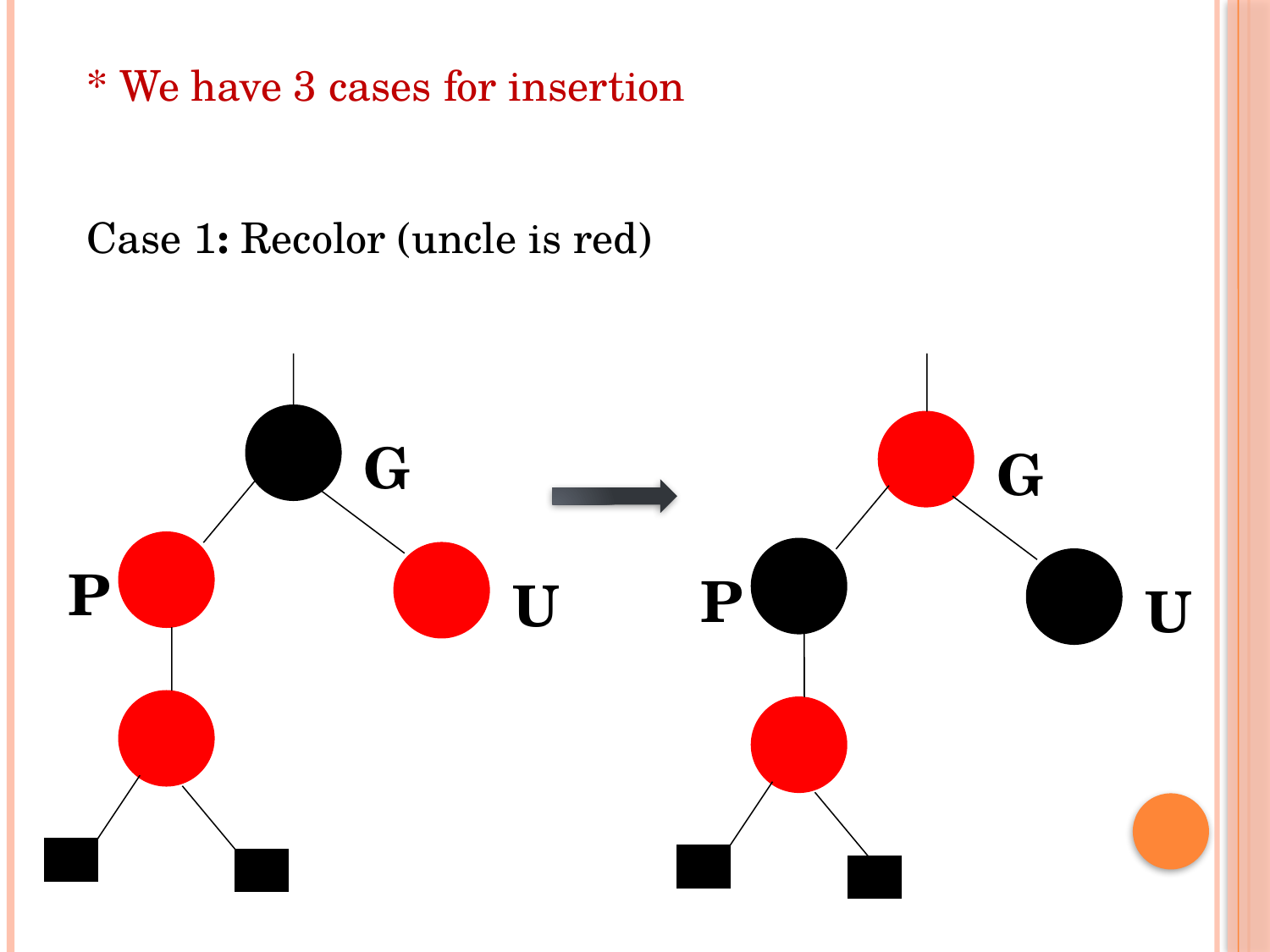

* We have 3 cases for insertion

Case 1: Recolor (uncle is red)

G
G

P
P
U
U